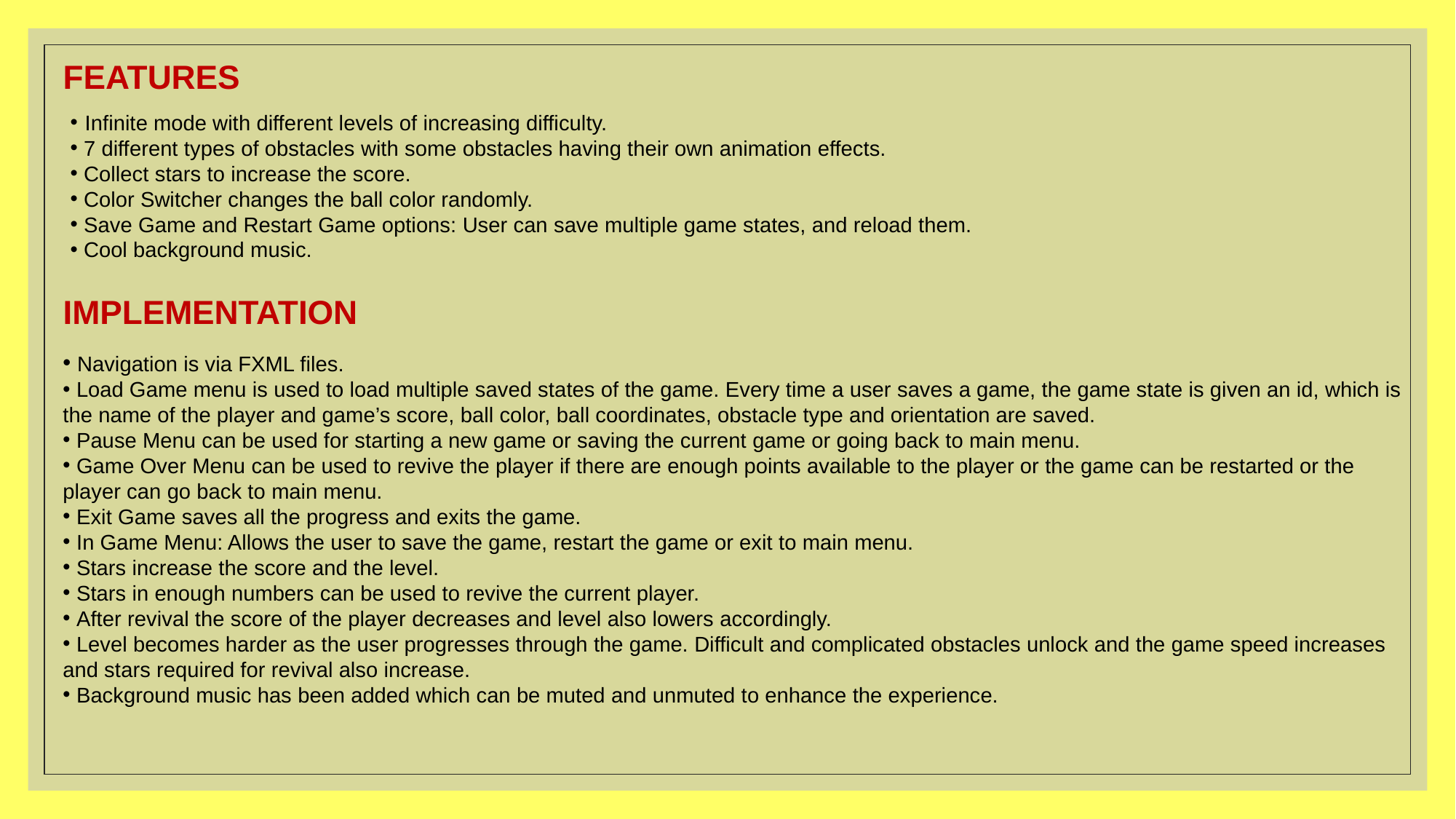

# FEATURES
 Infinite mode with different levels of increasing difficulty.
 7 different types of obstacles with some obstacles having their own animation effects.
 Collect stars to increase the score.
 Color Switcher changes the ball color randomly.
 Save Game and Restart Game options: User can save multiple game states, and reload them.
 Cool background music.
IMPLEMENTATION
 Navigation is via FXML files.
 Load Game menu is used to load multiple saved states of the game. Every time a user saves a game, the game state is given an id, which is the name of the player and game’s score, ball color, ball coordinates, obstacle type and orientation are saved.
 Pause Menu can be used for starting a new game or saving the current game or going back to main menu.
 Game Over Menu can be used to revive the player if there are enough points available to the player or the game can be restarted or the player can go back to main menu.
 Exit Game saves all the progress and exits the game.
 In Game Menu: Allows the user to save the game, restart the game or exit to main menu.
 Stars increase the score and the level.
 Stars in enough numbers can be used to revive the current player.
 After revival the score of the player decreases and level also lowers accordingly.
 Level becomes harder as the user progresses through the game. Difficult and complicated obstacles unlock and the game speed increases and stars required for revival also increase.
 Background music has been added which can be muted and unmuted to enhance the experience.